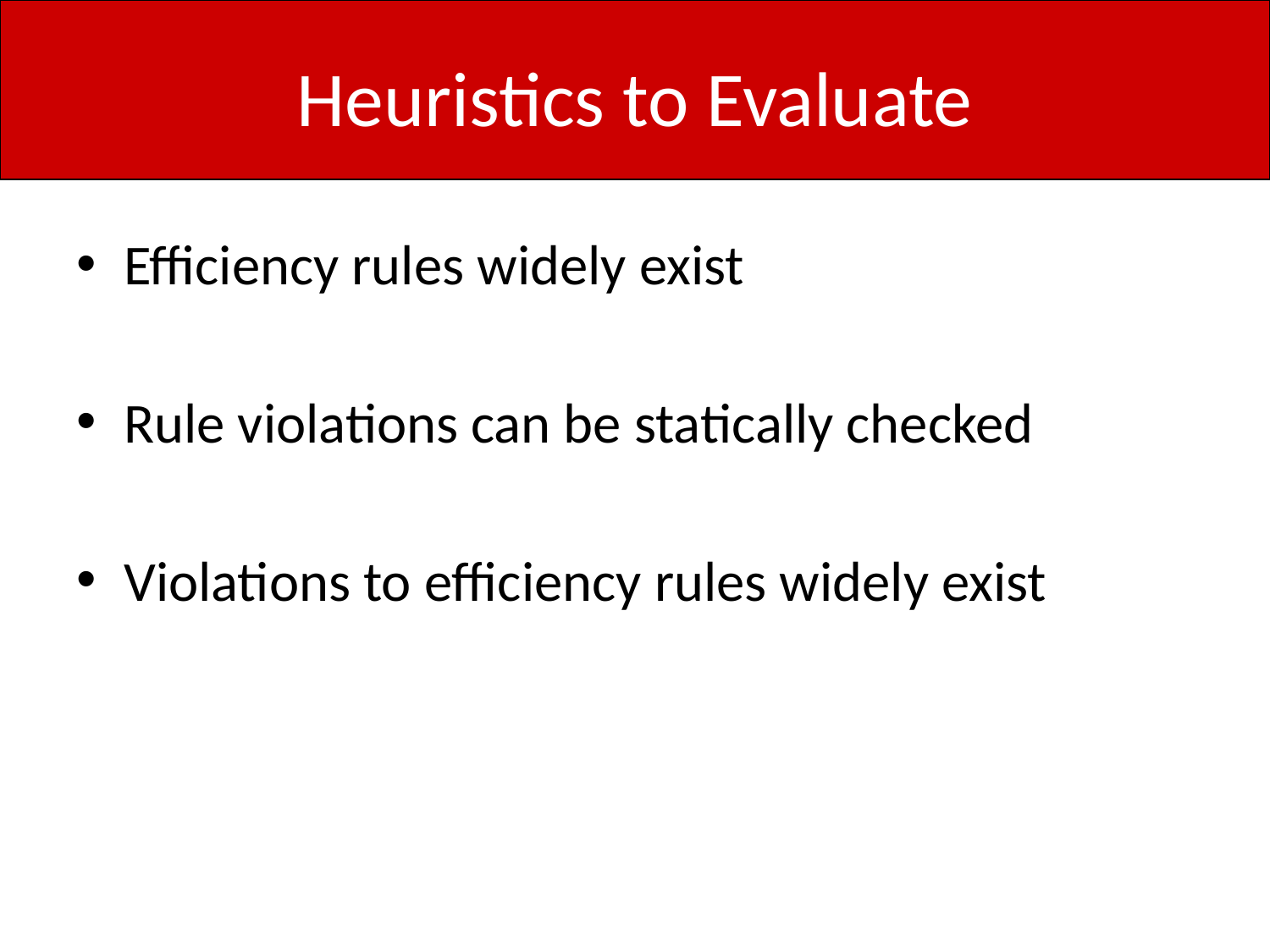

# Heuristics to Evaluate
Efficiency rules widely exist

Rule violations can be statically checked

Violations to efficiency rules widely exist